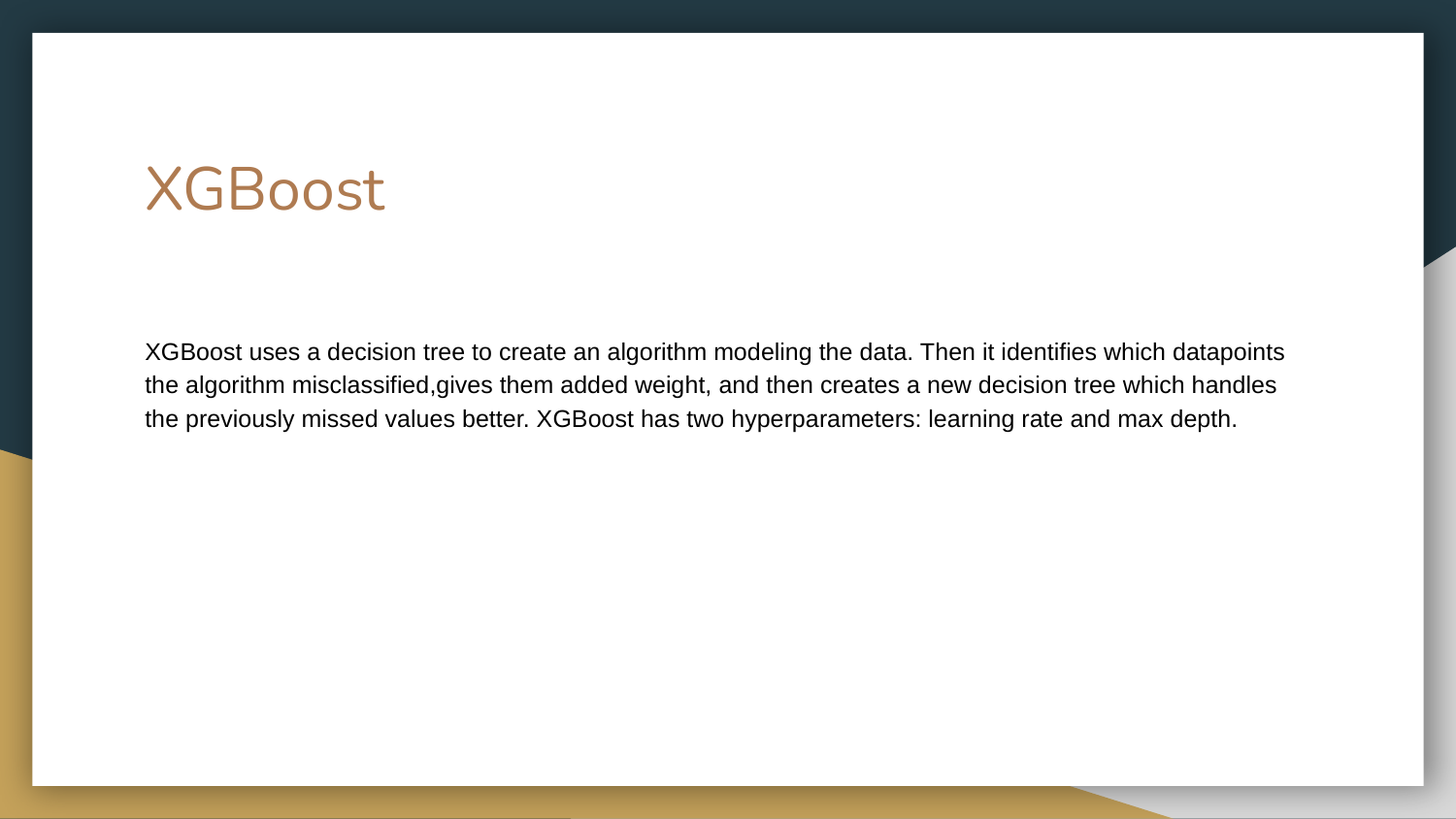

# XGBoost
XGBoost uses a decision tree to create an algorithm modeling the data. Then it identifies which datapoints the algorithm misclassified,gives them added weight, and then creates a new decision tree which handles the previously missed values better. XGBoost has two hyperparameters: learning rate and max depth.